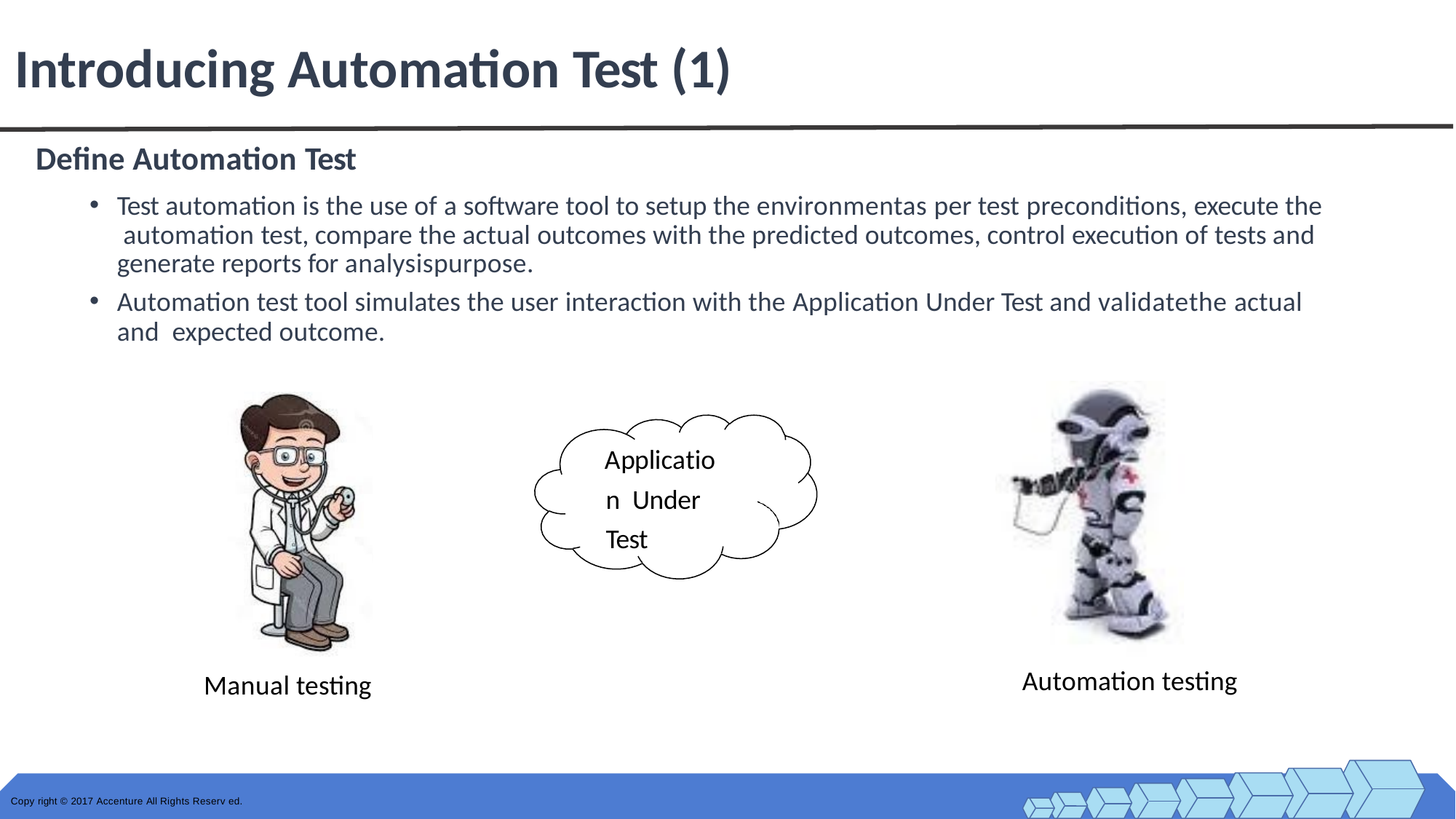

# Introducing Automation Test (1)
Define Automation Test
Test automation is the use of a software tool to setup the environmentas per test preconditions, execute the  automation test, compare the actual outcomes with the predicted outcomes, control execution of tests and  generate reports for analysispurpose.
Automation test tool simulates the user interaction with the Application Under Test and validatethe actual and  expected outcome.

Application  Under Test

Automation testing
Manual testing

Copy right © 2017 Accenture All Rights Reserv ed.